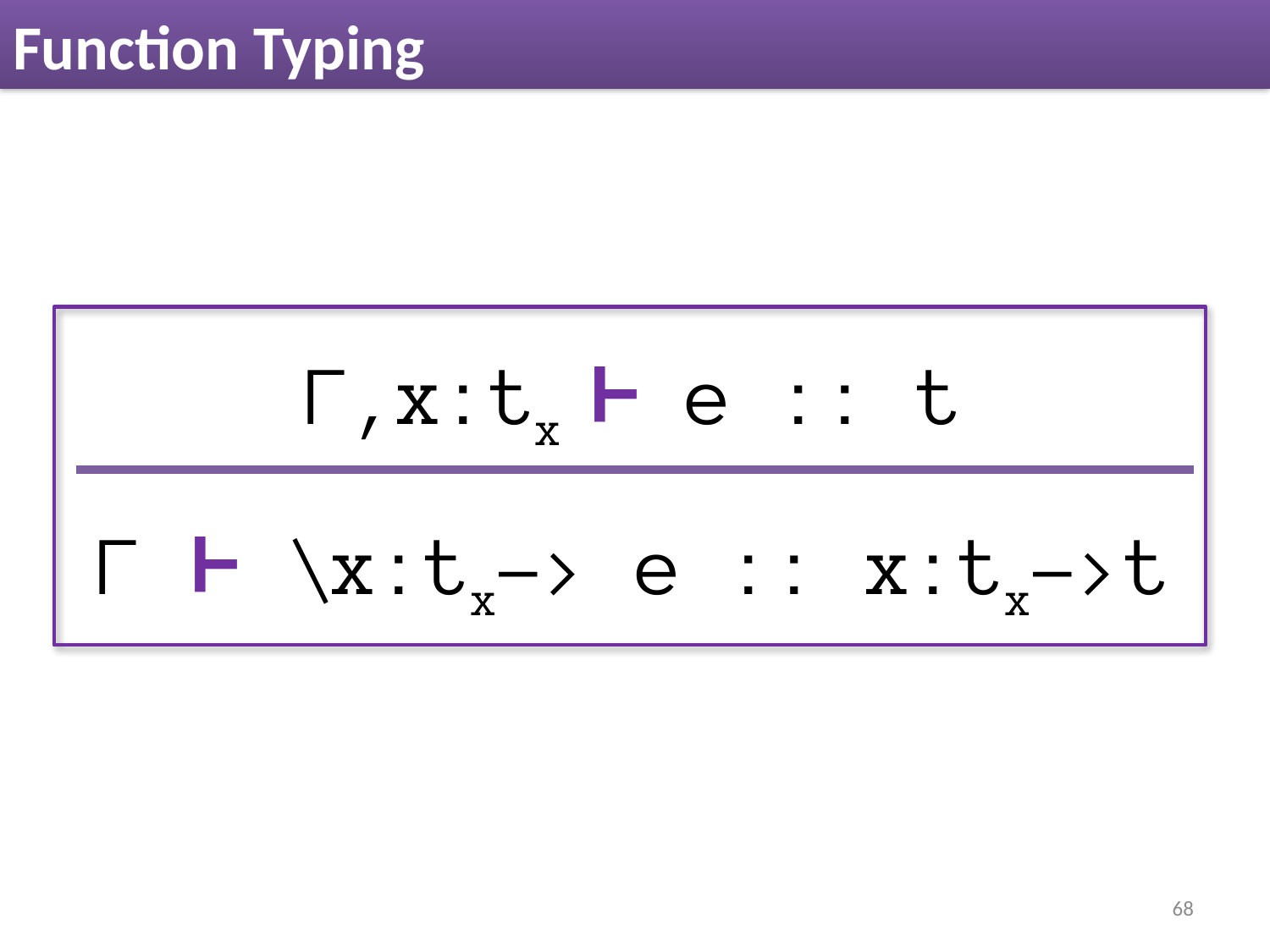

# Function Typing

Γ,x:tx ⊢ e :: t
Γ ⊢ \x:tx-> e :: x:tx->t
68